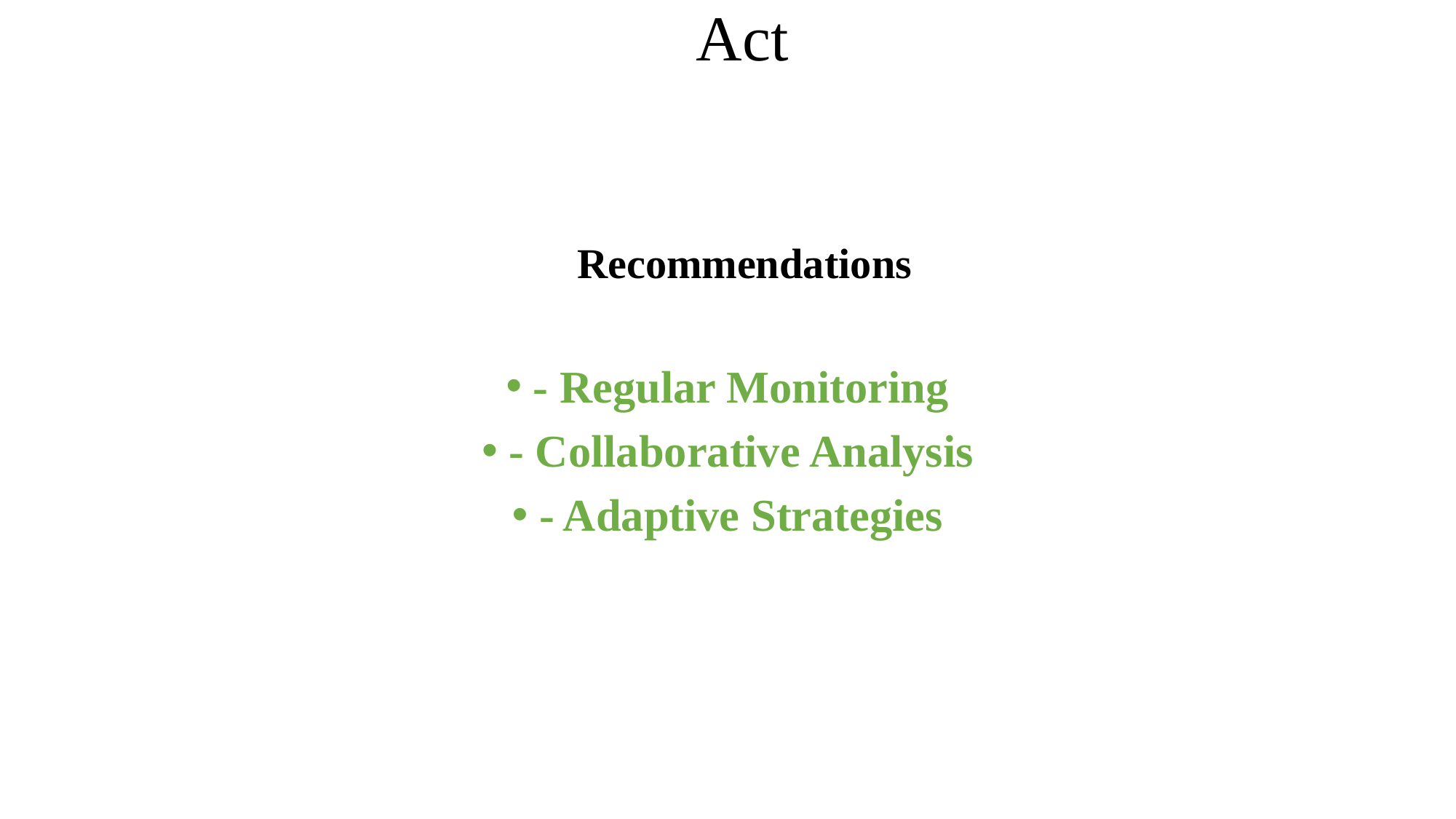

# Act
Recommendations

- Regular Monitoring
- Collaborative Analysis
- Adaptive Strategies